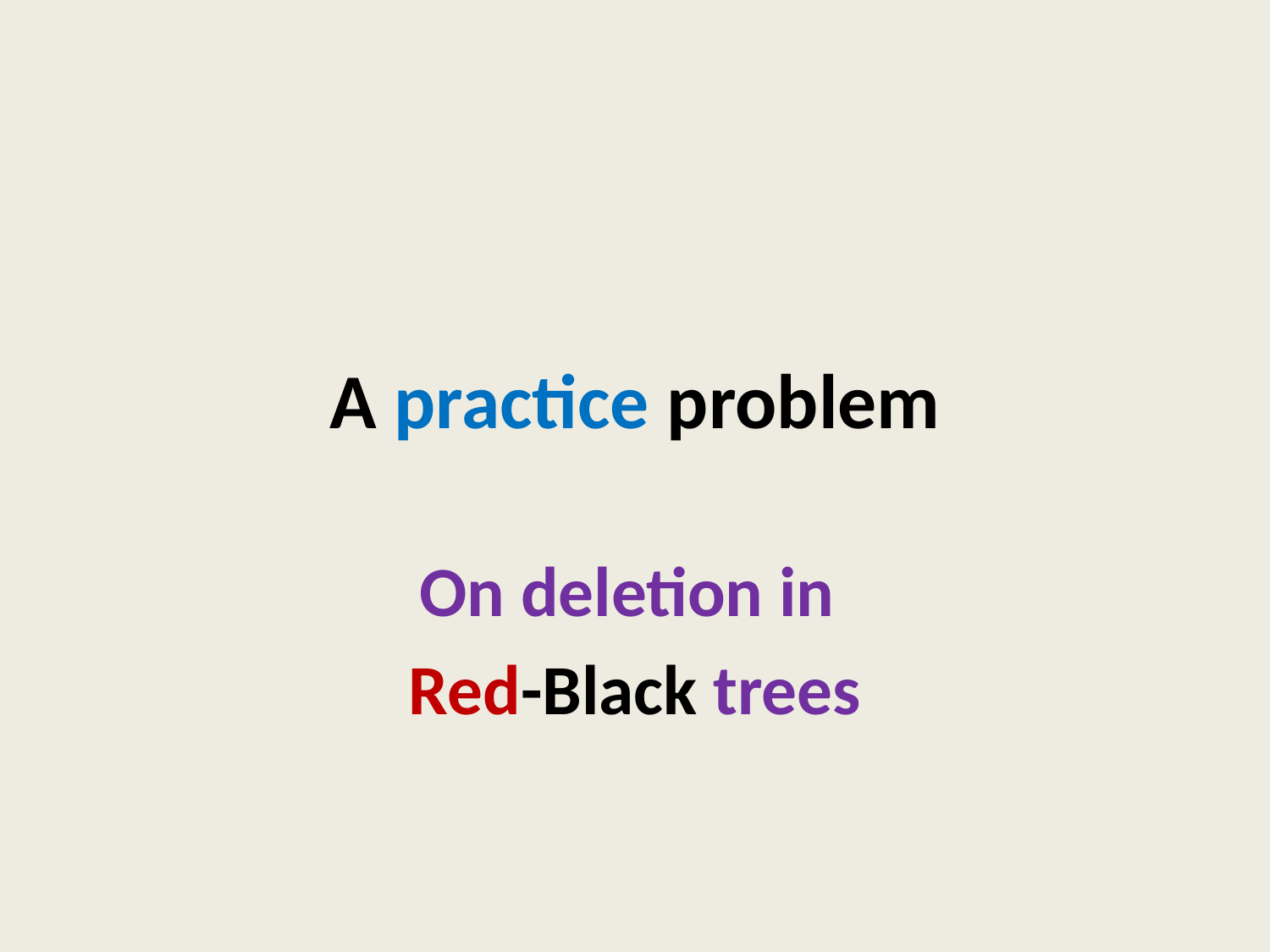

# A practice problem
On deletion in
Red-Black trees